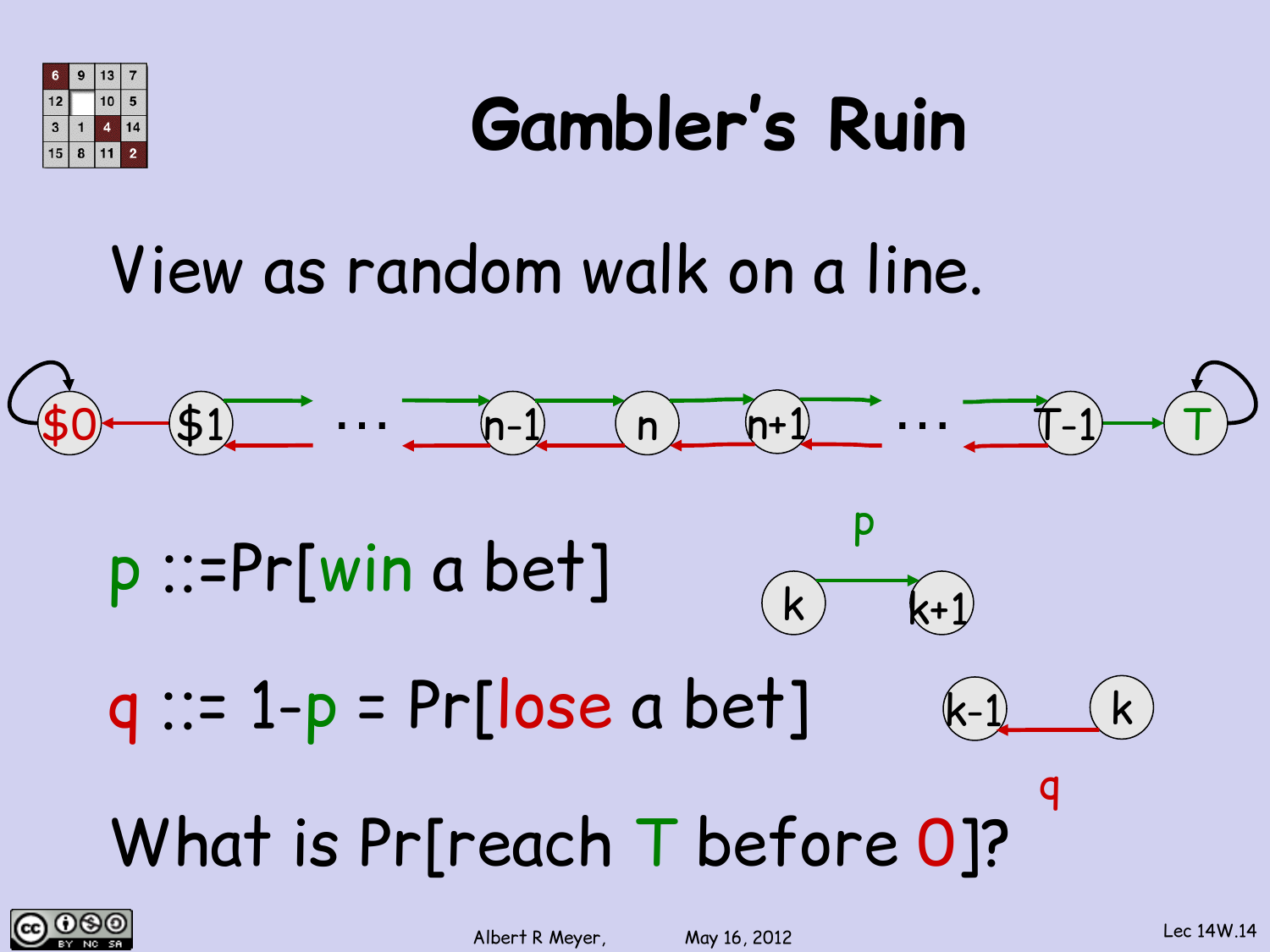

# Gambler’s Ruin
View as random walk on a line.
…
…
n+1
$0
$1
n-1
n
T-1
T
p
p ::=Pr[win a bet]
k

k+1
q ::= 1-p = Pr[lose a bet]
k
k-1

q
What is Pr[reach T before 0]?
Lec 14W.14

Albert R Meyer,               May 16, 2012